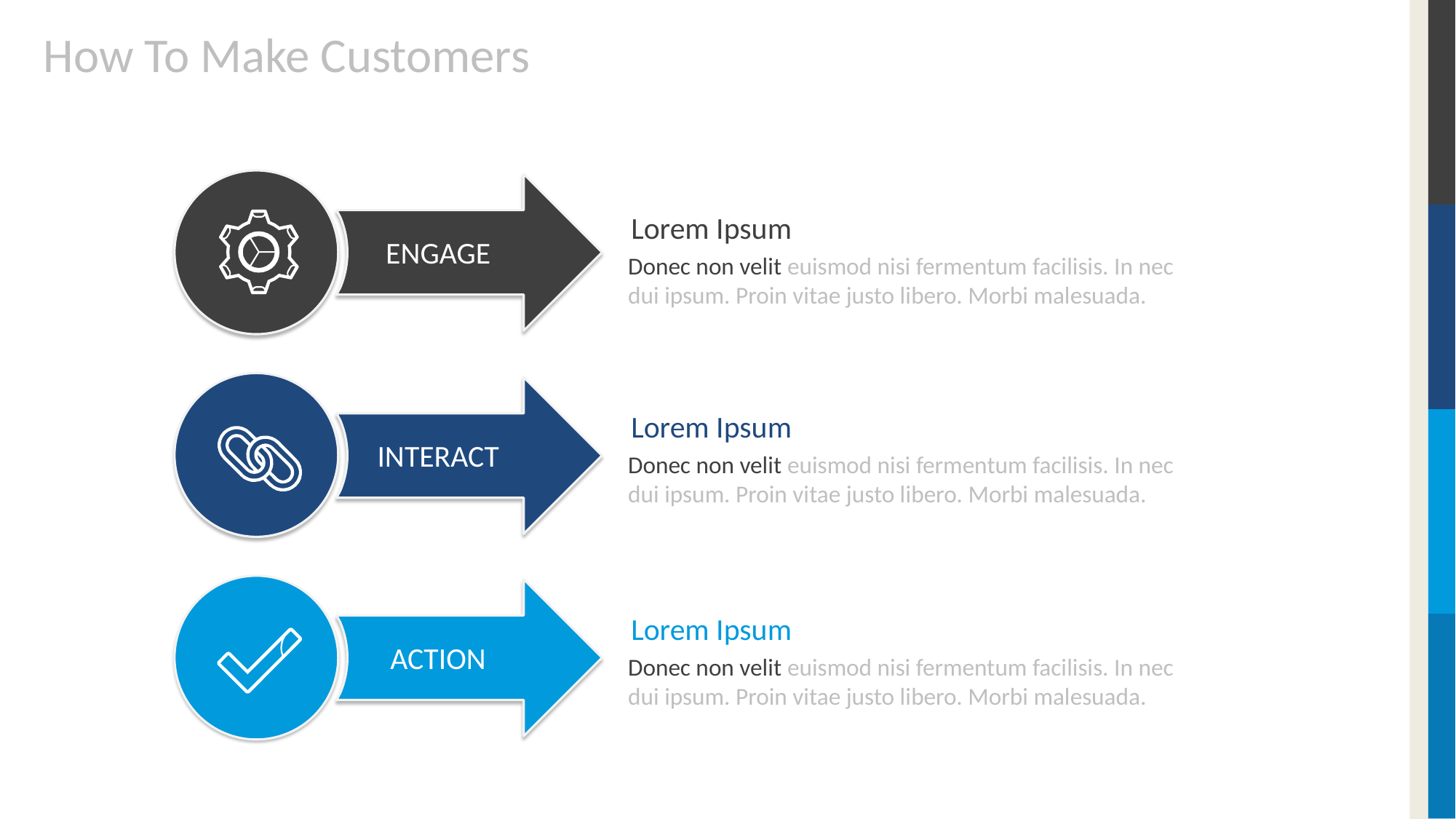

How To Make Customers

Lorem Ipsum

ENGAGE
Donec non velit euismod nisi fermentum facilisis. In nec dui ipsum. Proin vitae justo libero. Morbi malesuada.

Lorem Ipsum

INTERACT
Donec non velit euismod nisi fermentum facilisis. In nec dui ipsum. Proin vitae justo libero. Morbi malesuada.

Lorem Ipsum

ACTION
Donec non velit euismod nisi fermentum facilisis. In nec dui ipsum. Proin vitae justo libero. Morbi malesuada.